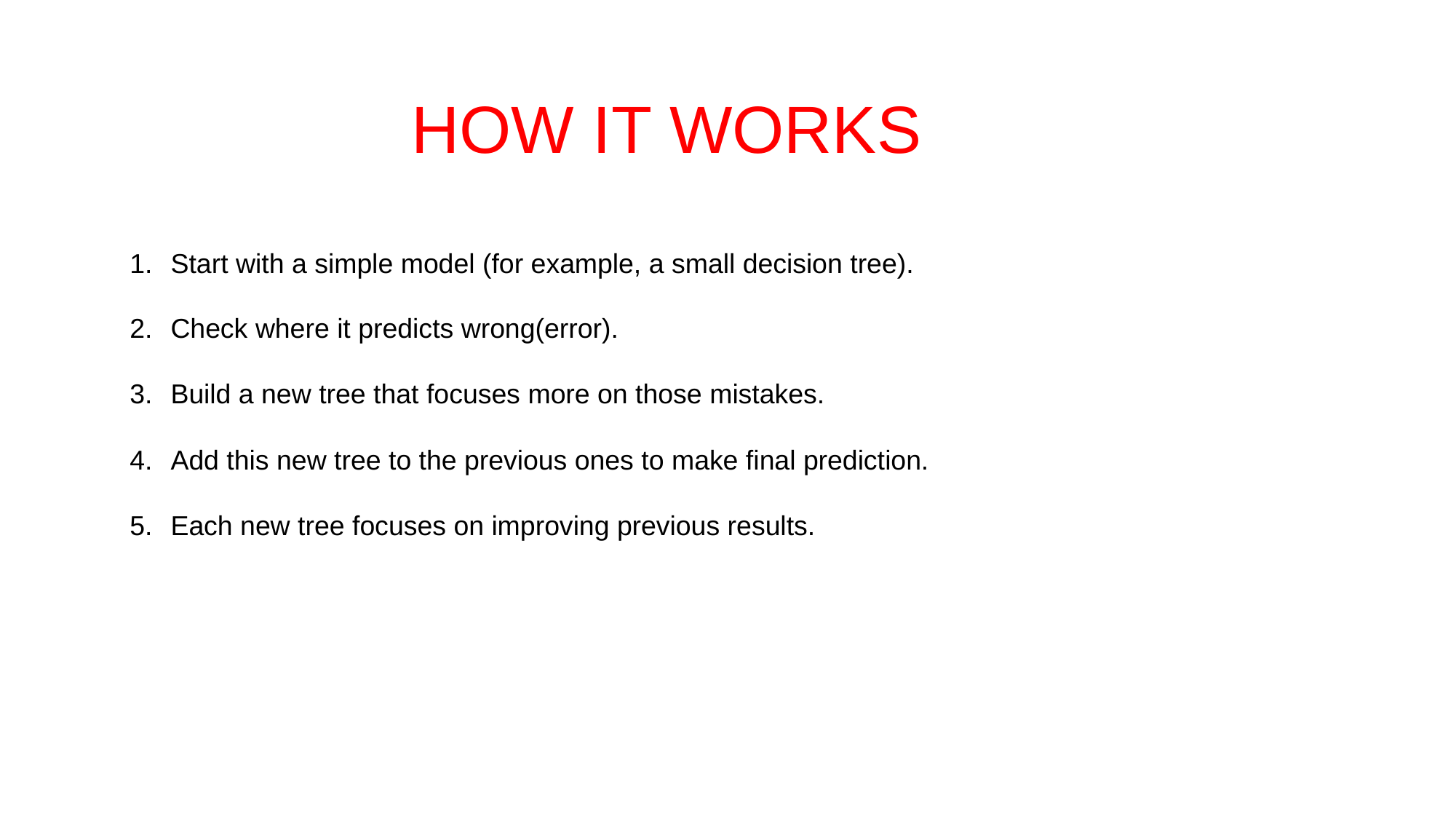

# HOW IT WORKS
Start with a simple model (for example, a small decision tree).
Check where it predicts wrong(error).
Build a new tree that focuses more on those mistakes.
Add this new tree to the previous ones to make final prediction.
Each new tree focuses on improving previous results.